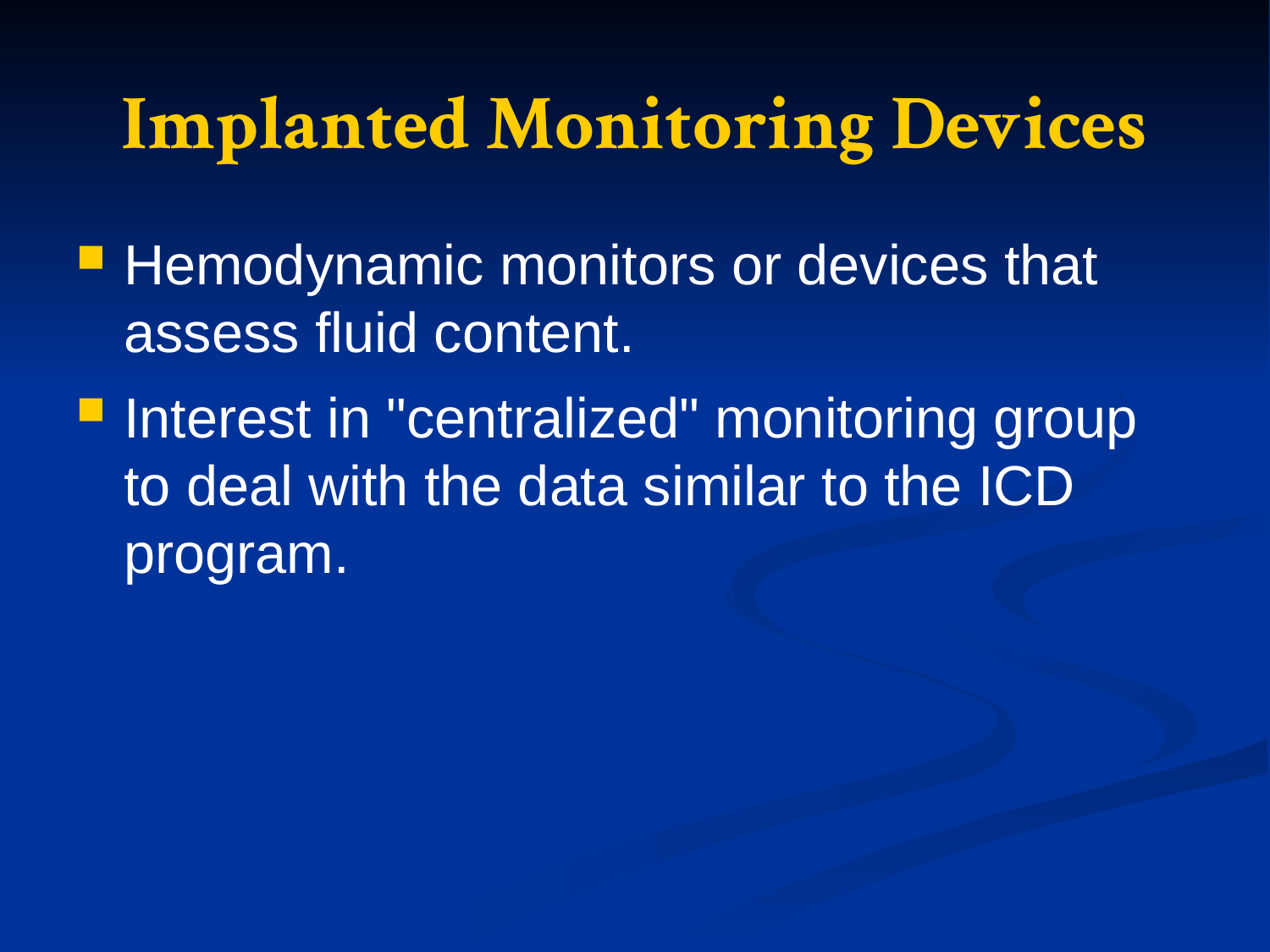

# Implanted Monitoring Devices
Hemodynamic monitors or devices that assess fluid content.
Interest in "centralized" monitoring group to deal with the data similar to the ICD program.